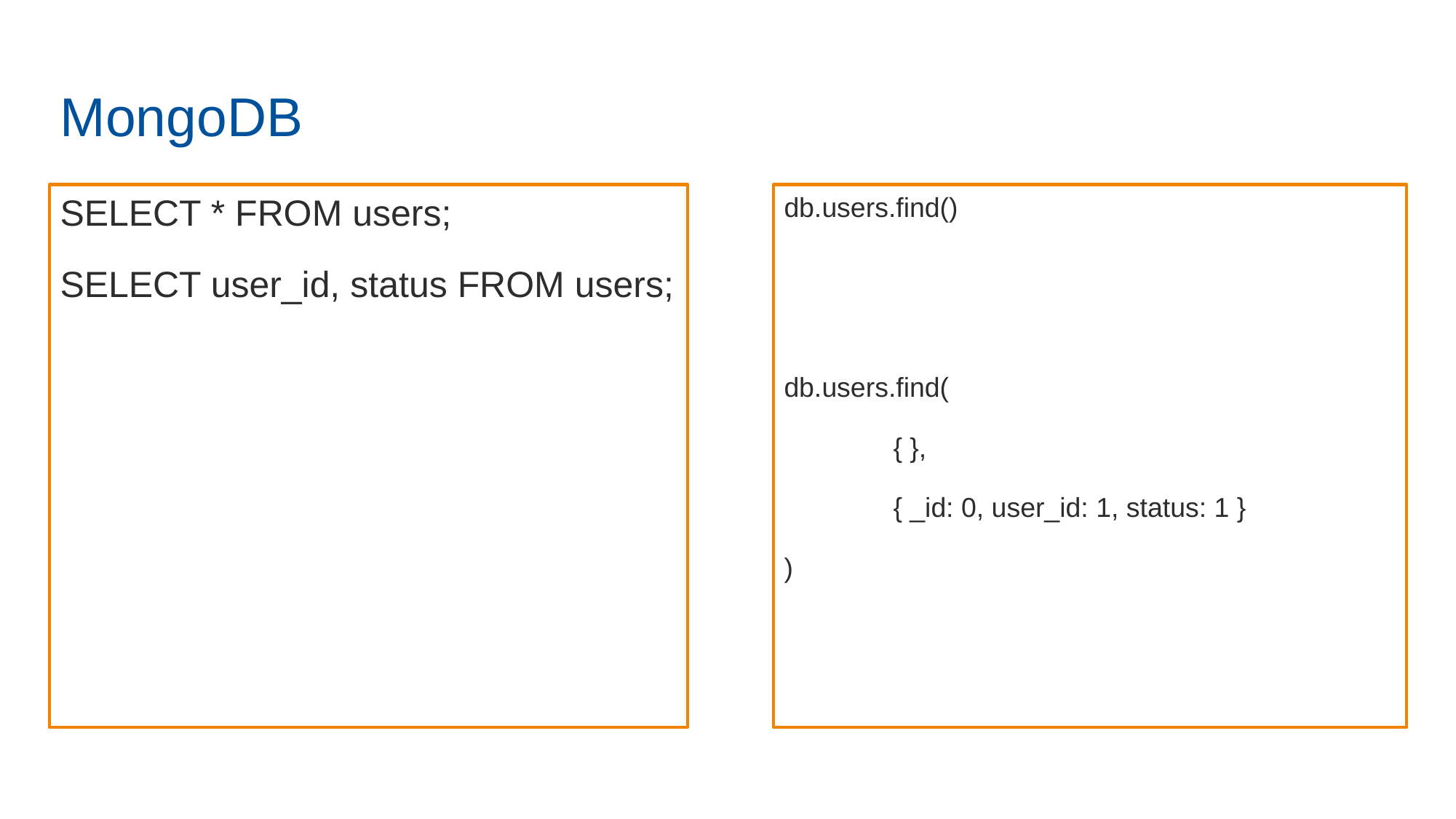

MongoDB
SELECT * FROM users;
SELECT user_id, status FROM users;

db.users.find()

db.users.find(
	{ },
	{ _id: 0, user_id: 1, status: 1 }
)